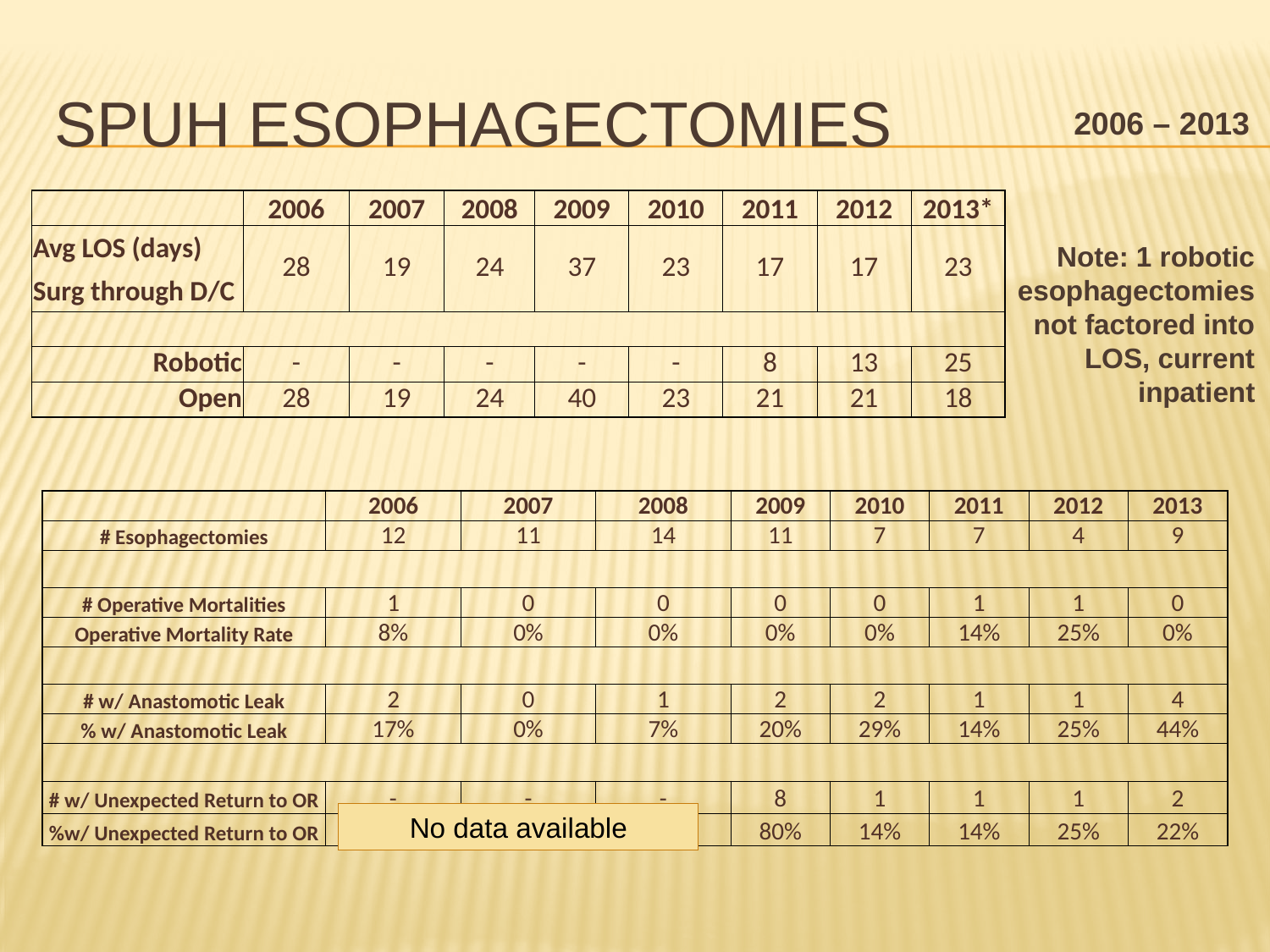

# SPUH Esophagectomies
2006 – 2013
|  | 2006 | 2007 | 2008 | 2009 | 2010 | 2011 | 2012 | 2013\* |
| --- | --- | --- | --- | --- | --- | --- | --- | --- |
| Avg LOS (days) | 28 | 19 | 24 | 37 | 23 | 17 | 17 | 23 |
| Surg through D/C |  |  |  |  |  |  |  |  |
|  |  |  |  |  |  |  |  |  |
| Robotic | - | - | - | - | - | 8 | 13 | 25 |
| Open | 28 | 19 | 24 | 40 | 23 | 21 | 21 | 18 |
Note: 1 robotic esophagectomies not factored into LOS, current inpatient
|  | 2006 | 2007 | 2008 | 2009 | 2010 | 2011 | 2012 | 2013 |
| --- | --- | --- | --- | --- | --- | --- | --- | --- |
| # Esophagectomies | 12 | 11 | 14 | 11 | 7 | 7 | 4 | 9 |
|  |  |  |  |  |  |  |  |  |
| # Operative Mortalities | 1 | 0 | 0 | 0 | 0 | 1 | 1 | 0 |
| Operative Mortality Rate | 8% | 0% | 0% | 0% | 0% | 14% | 25% | 0% |
|  |  |  |  |  |  |  |  |  |
| # w/ Anastomotic Leak | 2 | 0 | 1 | 2 | 2 | 1 | 1 | 4 |
| % w/ Anastomotic Leak | 17% | 0% | 7% | 20% | 29% | 14% | 25% | 44% |
|  |  |  |  |  |  |  |  |  |
| # w/ Unexpected Return to OR | - | - | - | 8 | 1 | 1 | 1 | 2 |
| %w/ Unexpected Return to OR | - | - | - | 80% | 14% | 14% | 25% | 22% |
No data available